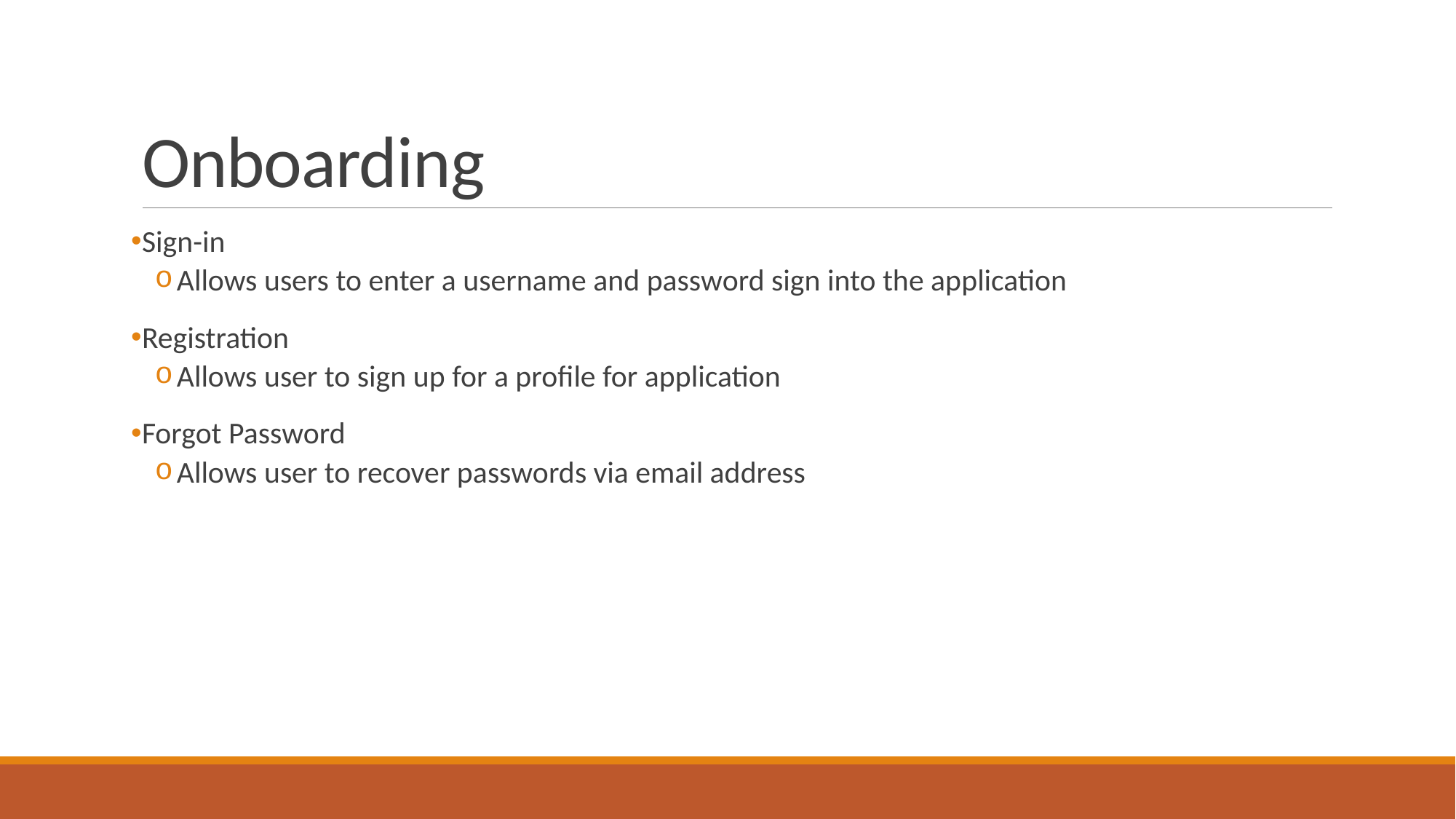

# Onboarding
Sign-in
Allows users to enter a username and password sign into the application
Registration
Allows user to sign up for a profile for application
Forgot Password
Allows user to recover passwords via email address